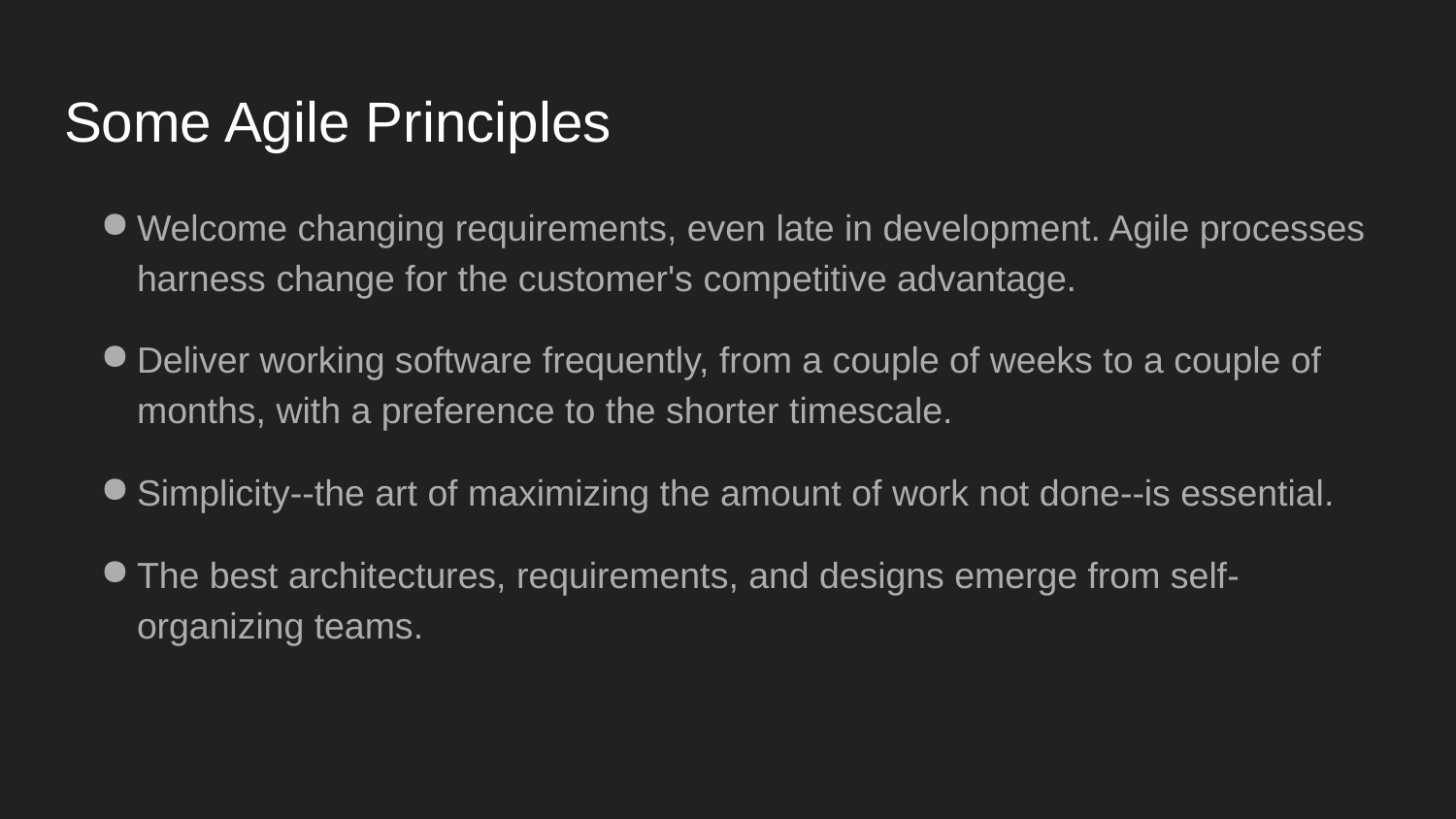

# Some Agile Principles
Welcome changing requirements, even late in development. Agile processes harness change for the customer's competitive advantage.
Deliver working software frequently, from a couple of weeks to a couple of months, with a preference to the shorter timescale.
Simplicity--the art of maximizing the amount of work not done--is essential.
The best architectures, requirements, and designs emerge from self-organizing teams.